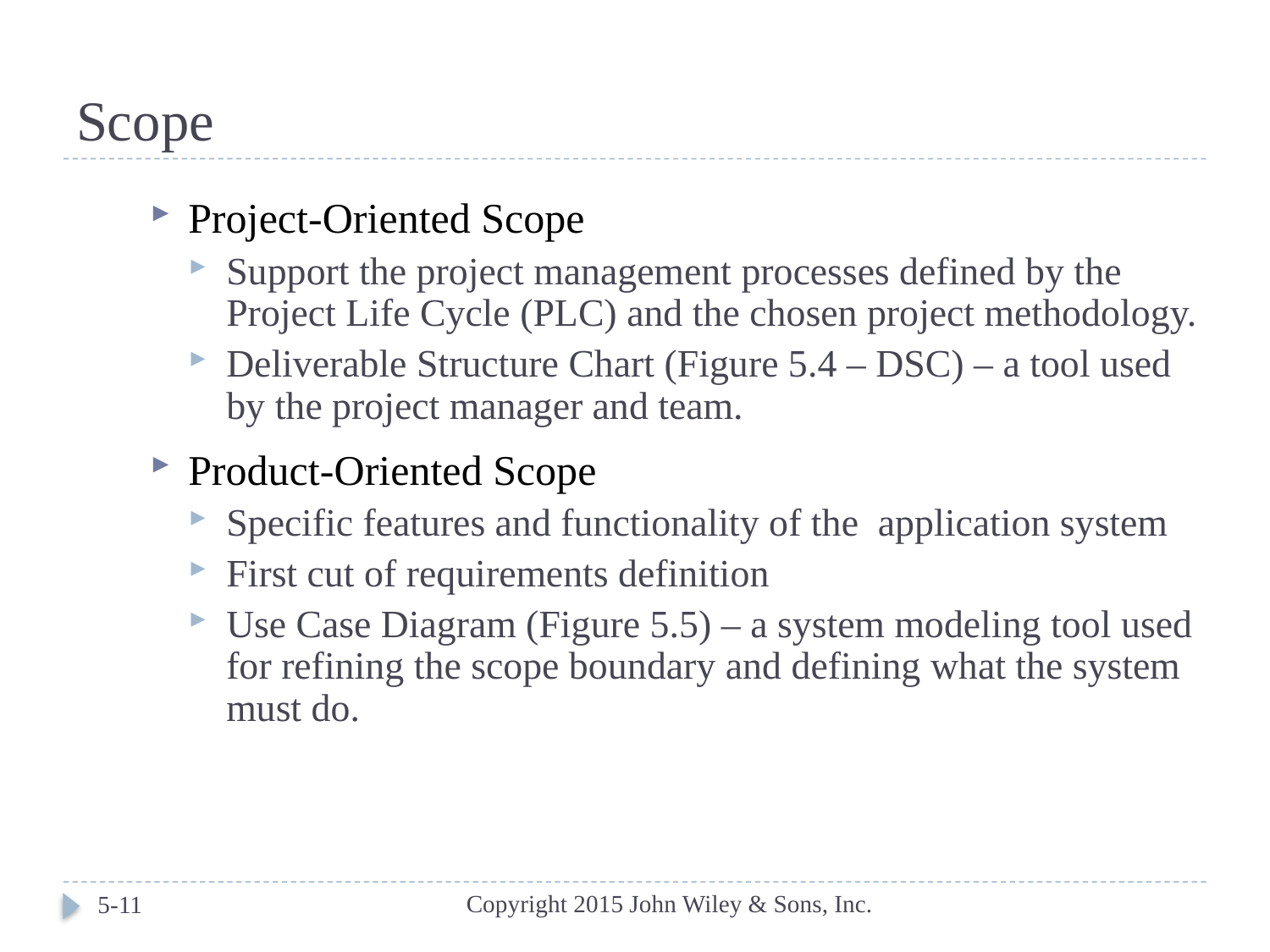

# Scope
Project-Oriented Scope
Support the project management processes defined by the Project Life Cycle (PLC) and the chosen project methodology.
Deliverable Structure Chart (Figure 5.4 – DSC) – a tool used by the project manager and team.
Product-Oriented Scope
Specific features and functionality of the  application system
First cut of requirements definition
Use Case Diagram (Figure 5.5) – a system modeling tool used for refining the scope boundary and defining what the system must do.

Copyright 2015 John Wiley & Sons, Inc.
5-11